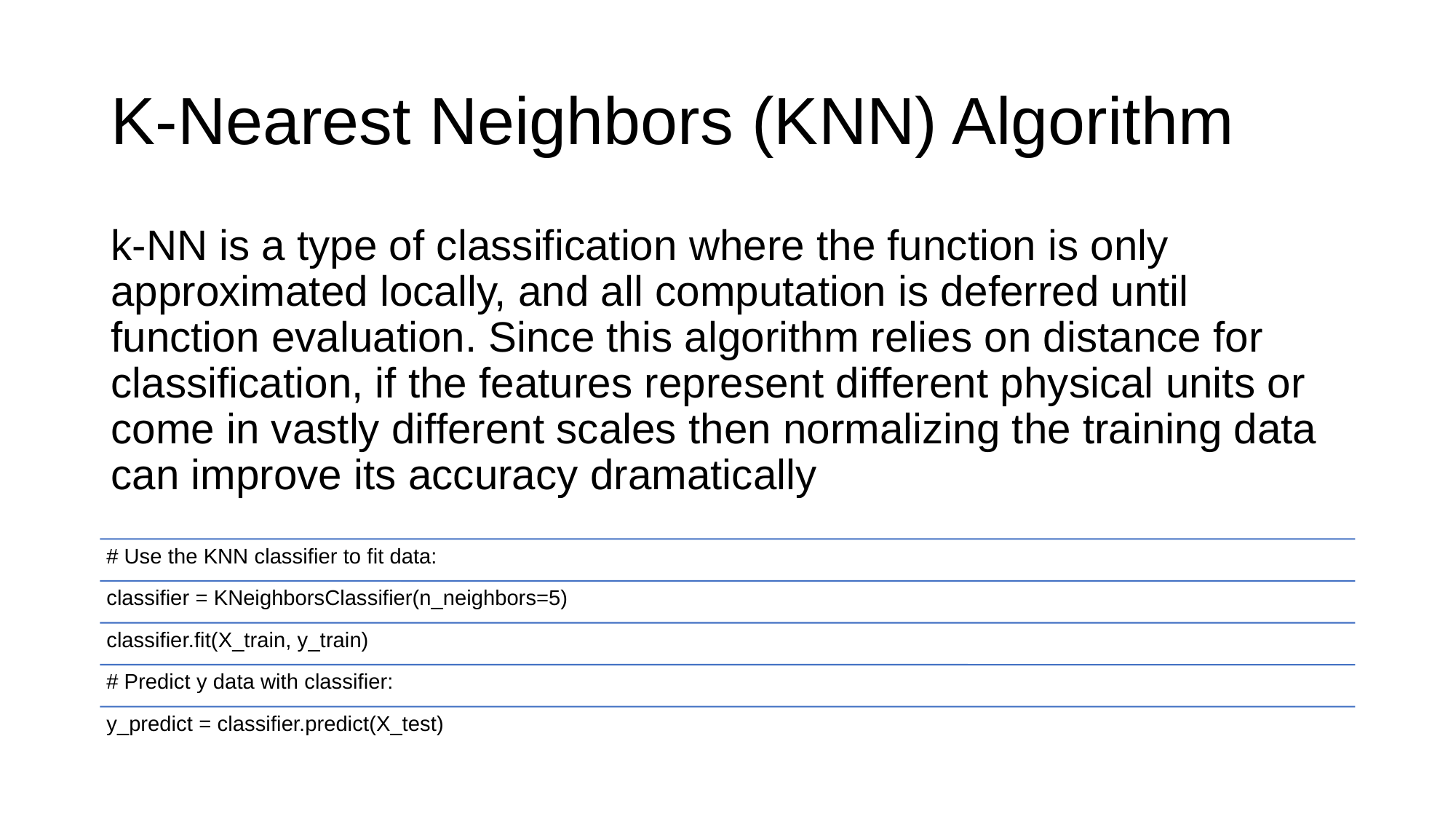

# K-Nearest Neighbors (KNN) Algorithm
k-NN is a type of classification where the function is only approximated locally, and all computation is deferred until function evaluation. Since this algorithm relies on distance for classification, if the features represent different physical units or come in vastly different scales then normalizing the training data can improve its accuracy dramatically
# Use the KNN classifier to fit data:
classifier = KNeighborsClassifier(n_neighbors=5)
classifier.fit(X_train, y_train)
# Predict y data with classifier:
y_predict = classifier.predict(X_test)